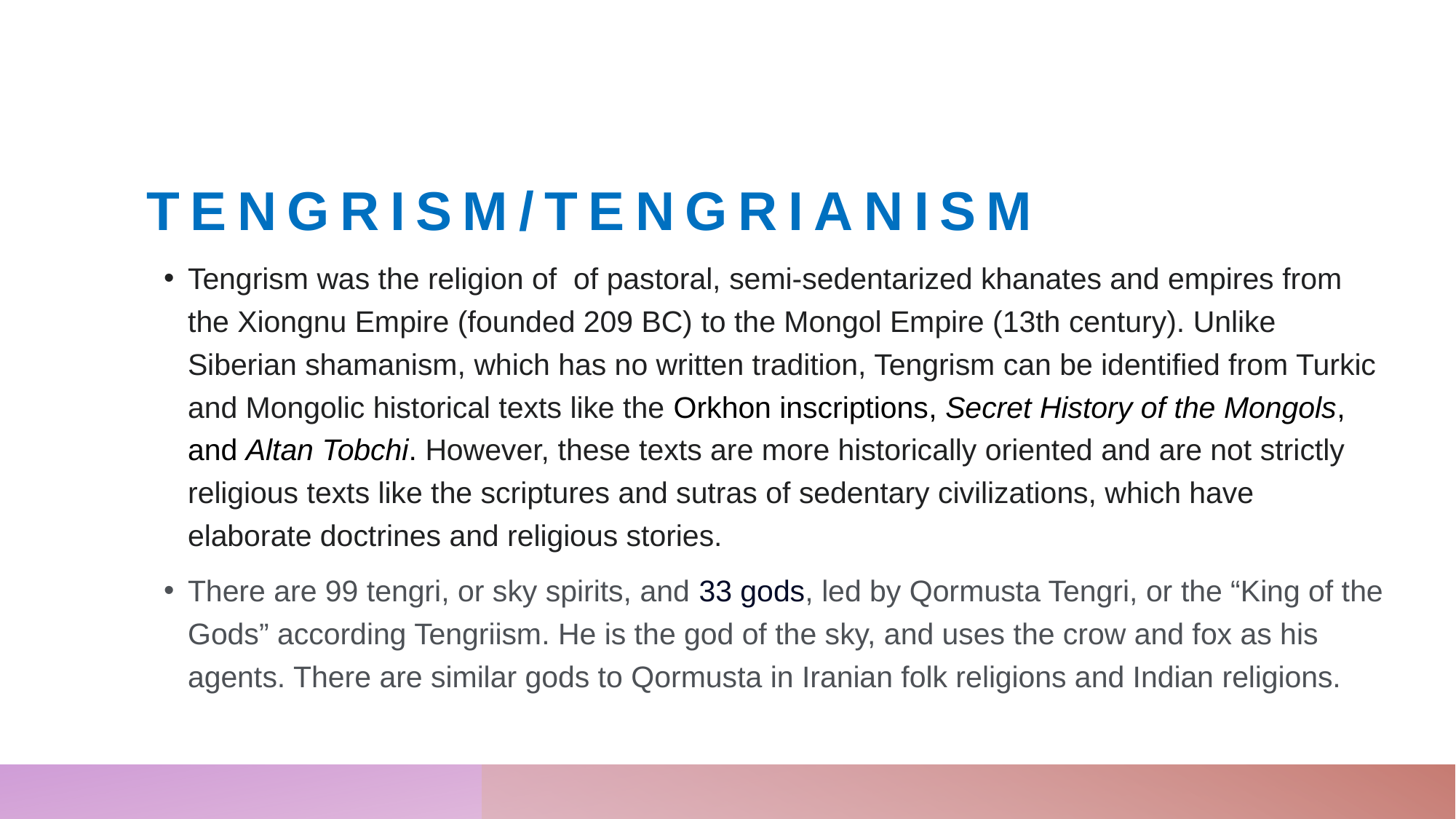

# Tengrism/Tengrianism
Tengrism was the religion of  of pastoral, semi-sedentarized khanates and empires from the Xiongnu Empire (founded 209 BC) to the Mongol Empire (13th century). Unlike Siberian shamanism, which has no written tradition, Tengrism can be identified from Turkic and Mongolic historical texts like the Orkhon inscriptions, Secret History of the Mongols, and Altan Tobchi. However, these texts are more historically oriented and are not strictly religious texts like the scriptures and sutras of sedentary civilizations, which have elaborate doctrines and religious stories.
There are 99 tengri, or sky spirits, and 33 gods, led by Qormusta Tengri, or the “King of the Gods” according Tengriism. He is the god of the sky, and uses the crow and fox as his agents. There are similar gods to Qormusta in Iranian folk religions and Indian religions.